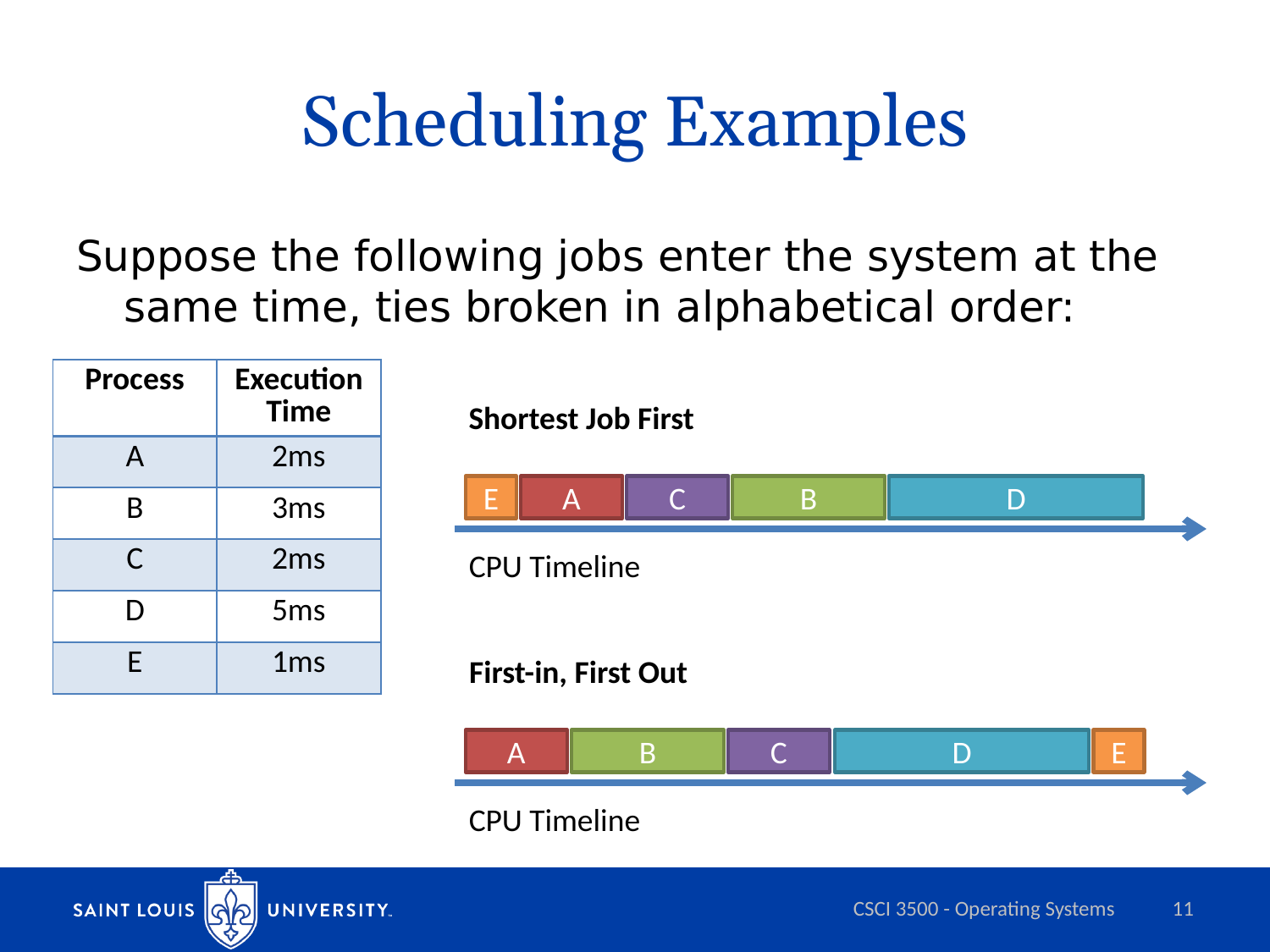

# Scheduling Examples
Suppose the following jobs enter the system at the same time, ties broken in alphabetical order:

| Process | Execution Time |
| --- | --- |
| A | 2ms |
| B | 3ms |
| C | 2ms |
| D | 5ms |
| E | 1ms |
Shortest Job First
CPU Timeline
E
A
C
B
D
First-in, First Out
CPU Timeline
A
B
C
D
E
CSCI 3500 - Operating Systems
11